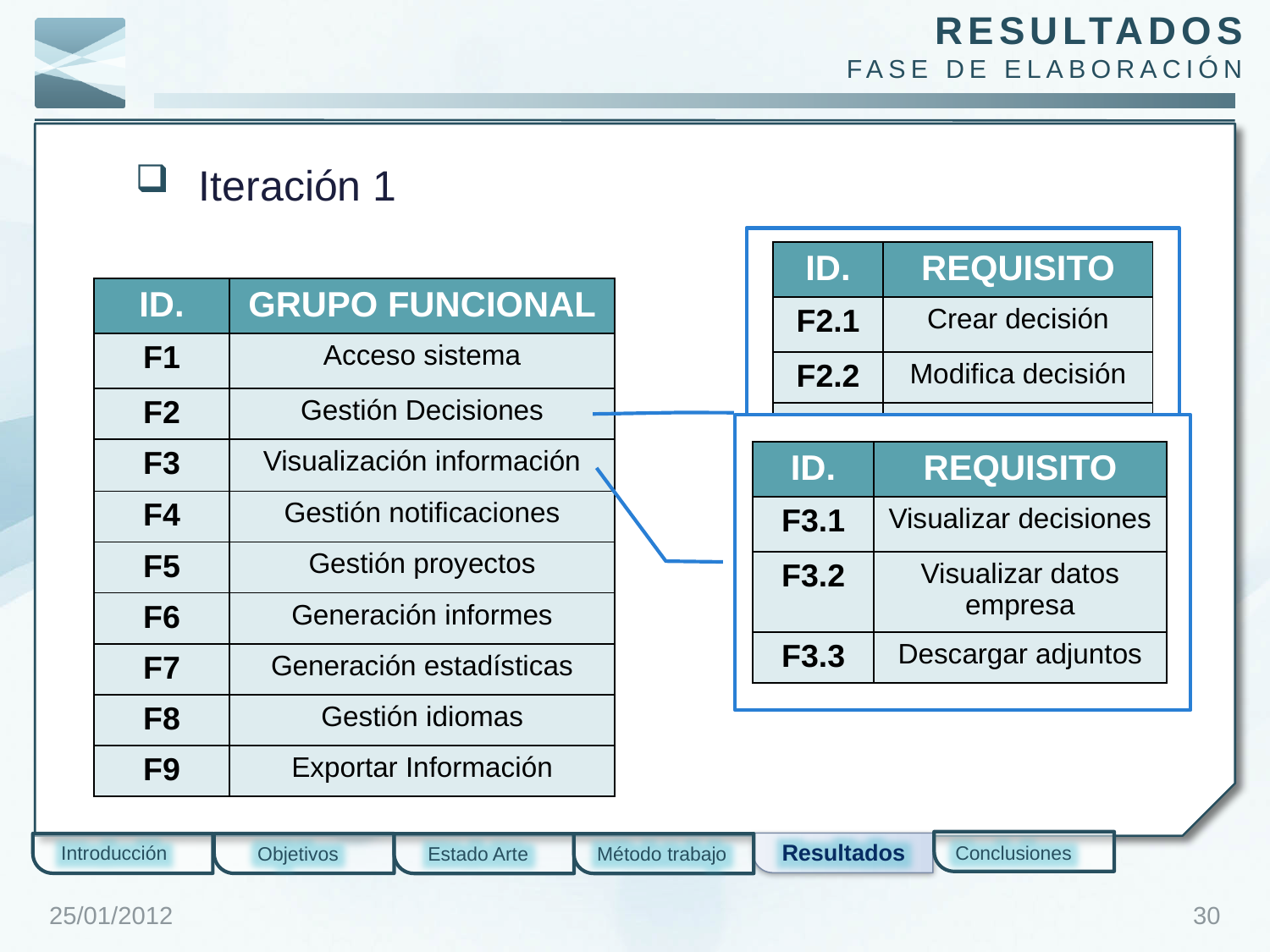

resultados
Fase de elaboración
Iteración 1

| ID. | REQUISITO |
| --- | --- |
| F2.1 | Crear decisión |
| F2.2 | Modifica decisión |
| F2.3 | Eliminar decisión |
| F2.4 | Adjuntar ficheros |
| F2.5 | Aceptar/Rechazar decisiones |
| ID. | GRUPO FUNCIONAL |
| --- | --- |
| F1 | Acceso sistema |
| F2 | Gestión Decisiones |
| F3 | Visualización información |
| F4 | Gestión notificaciones |
| F5 | Gestión proyectos |
| F6 | Generación informes |
| F7 | Generación estadísticas |
| F8 | Gestión idiomas |
| F9 | Exportar Información |

| ID. | REQUISITO |
| --- | --- |
| F3.1 | Visualizar decisiones |
| F3.2 | Visualizar datos empresa |
| F3.3 | Descargar adjuntos |

Resultados
Introducción
Conclusiones
Objetivos
Estado Arte
Método trabajo
25/01/2012
30